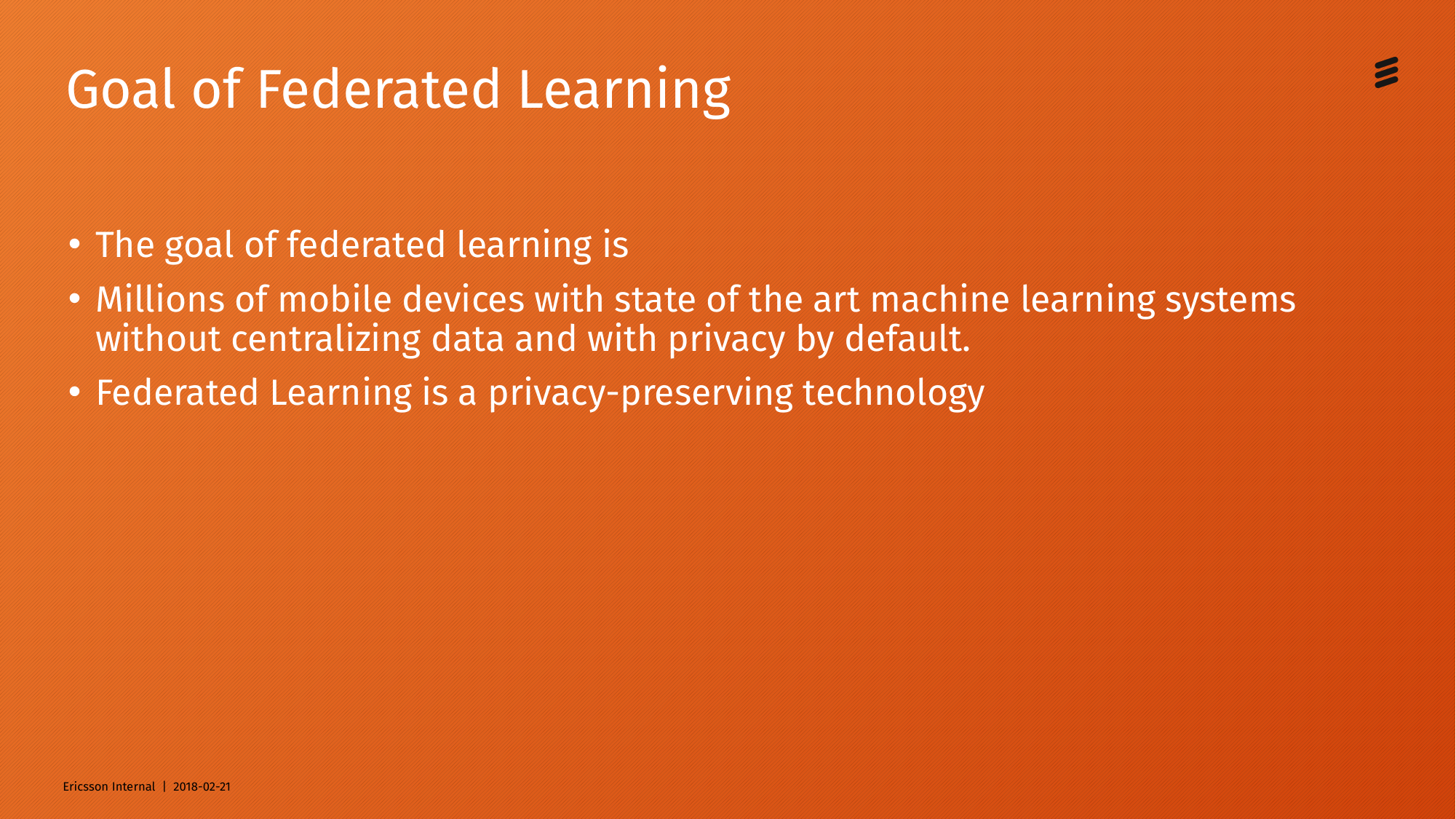

# Goal of Federated Learning
The goal of federated learning is
Millions of mobile devices with state of the art machine learning systems without centralizing data and with privacy by default.
Federated Learning is a privacy-preserving technology